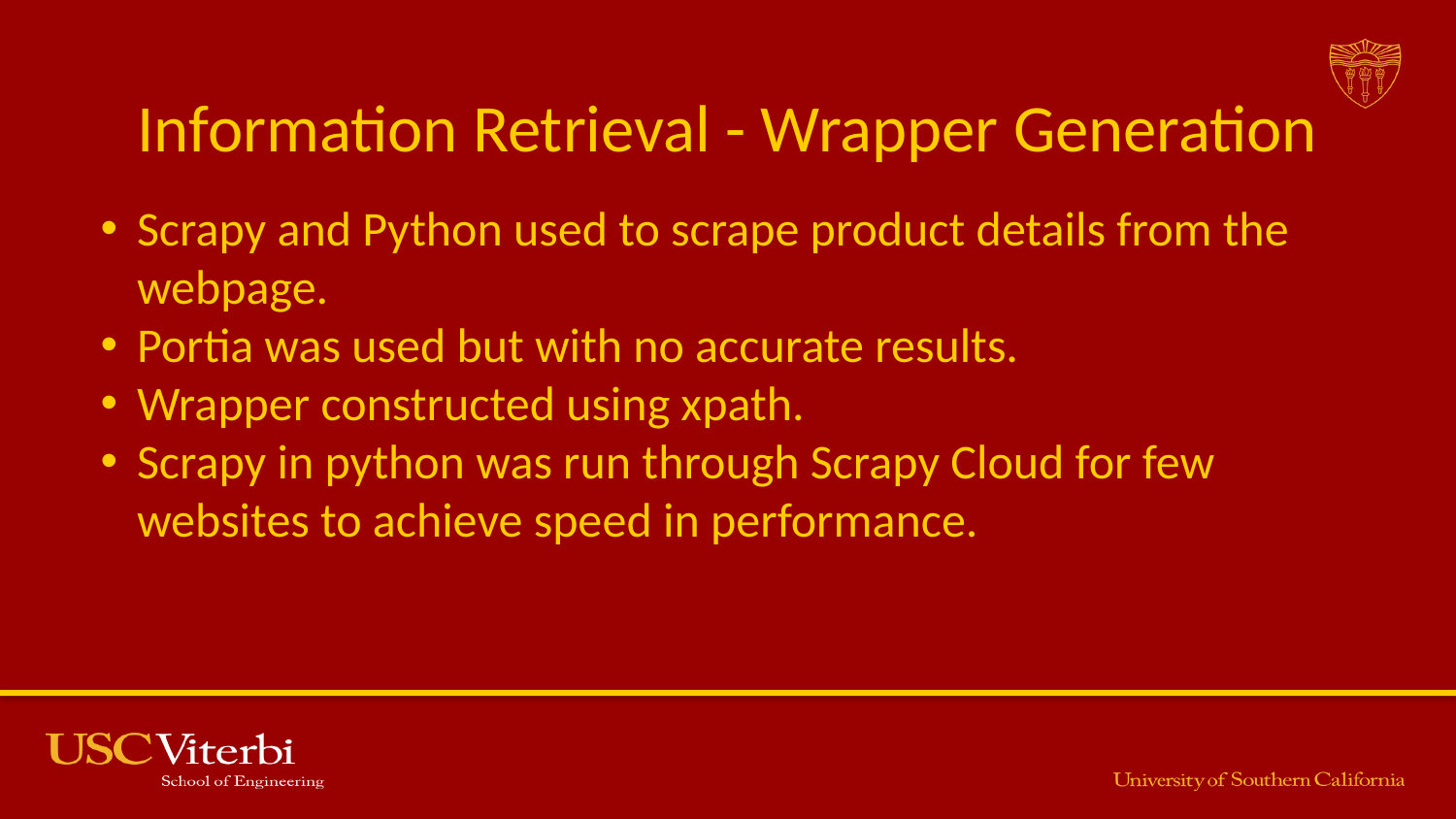

# Information Retrieval - Wrapper Generation
Scrapy and Python used to scrape product details from the webpage.
Portia was used but with no accurate results.
Wrapper constructed using xpath.
Scrapy in python was run through Scrapy Cloud for few websites to achieve speed in performance.